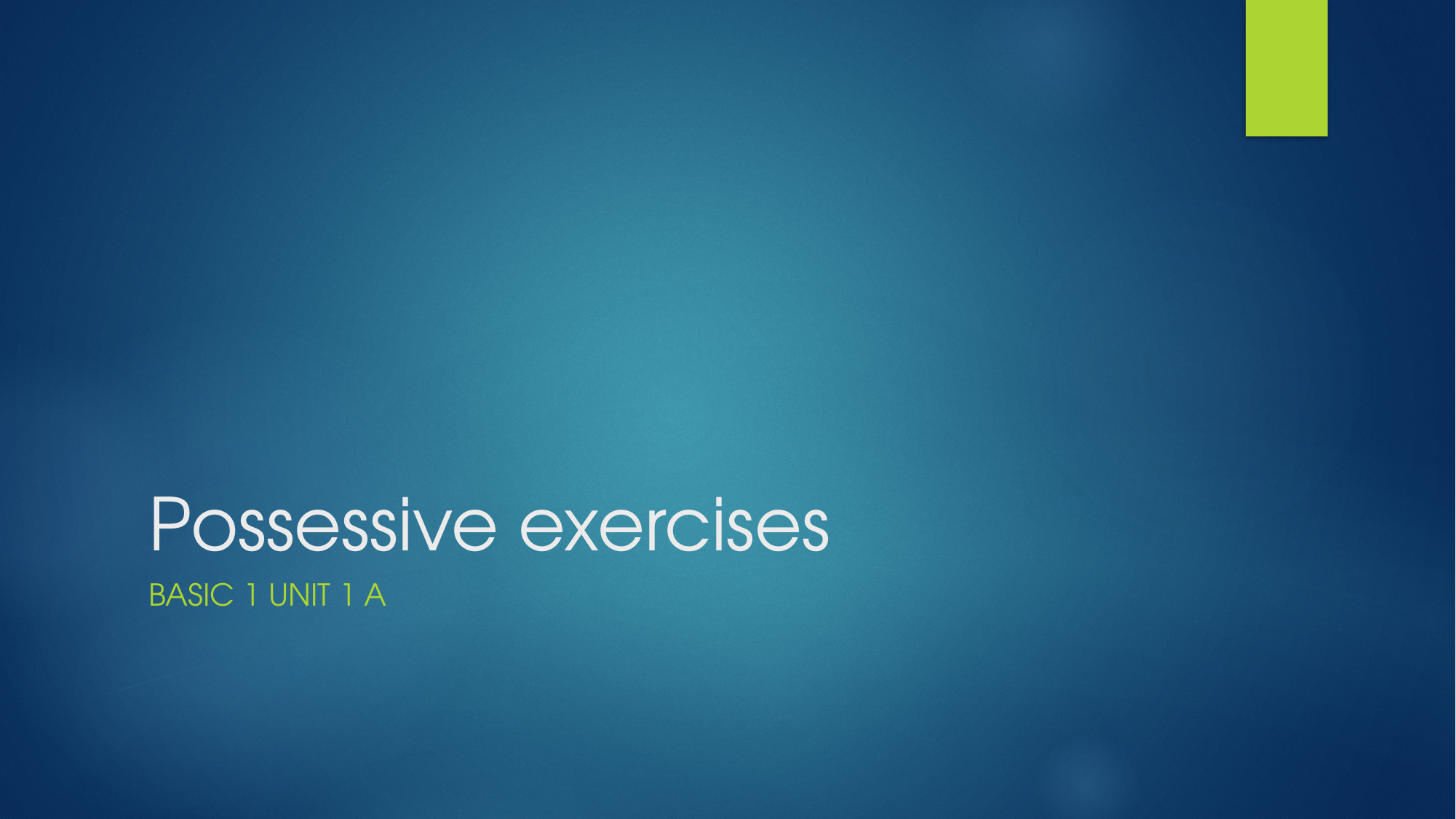

# Possessive exercises
Basic 1 Unit 1 a